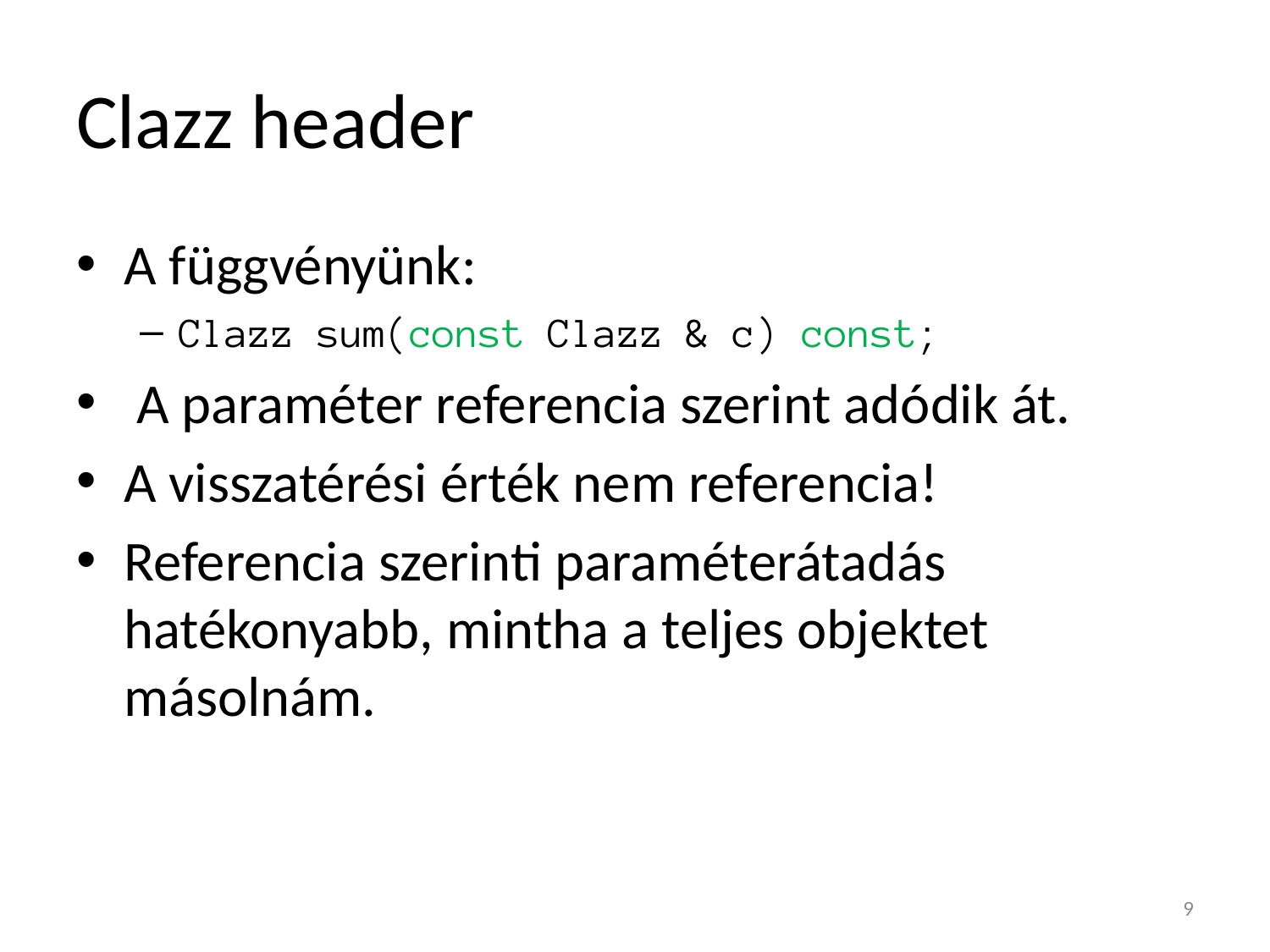

# Clazz header
A függvényünk:
Clazz sum(const Clazz & c) const;
 A paraméter referencia szerint adódik át.
A visszatérési érték nem referencia!
Referencia szerinti paraméterátadás hatékonyabb, mintha a teljes objektet másolnám.
9